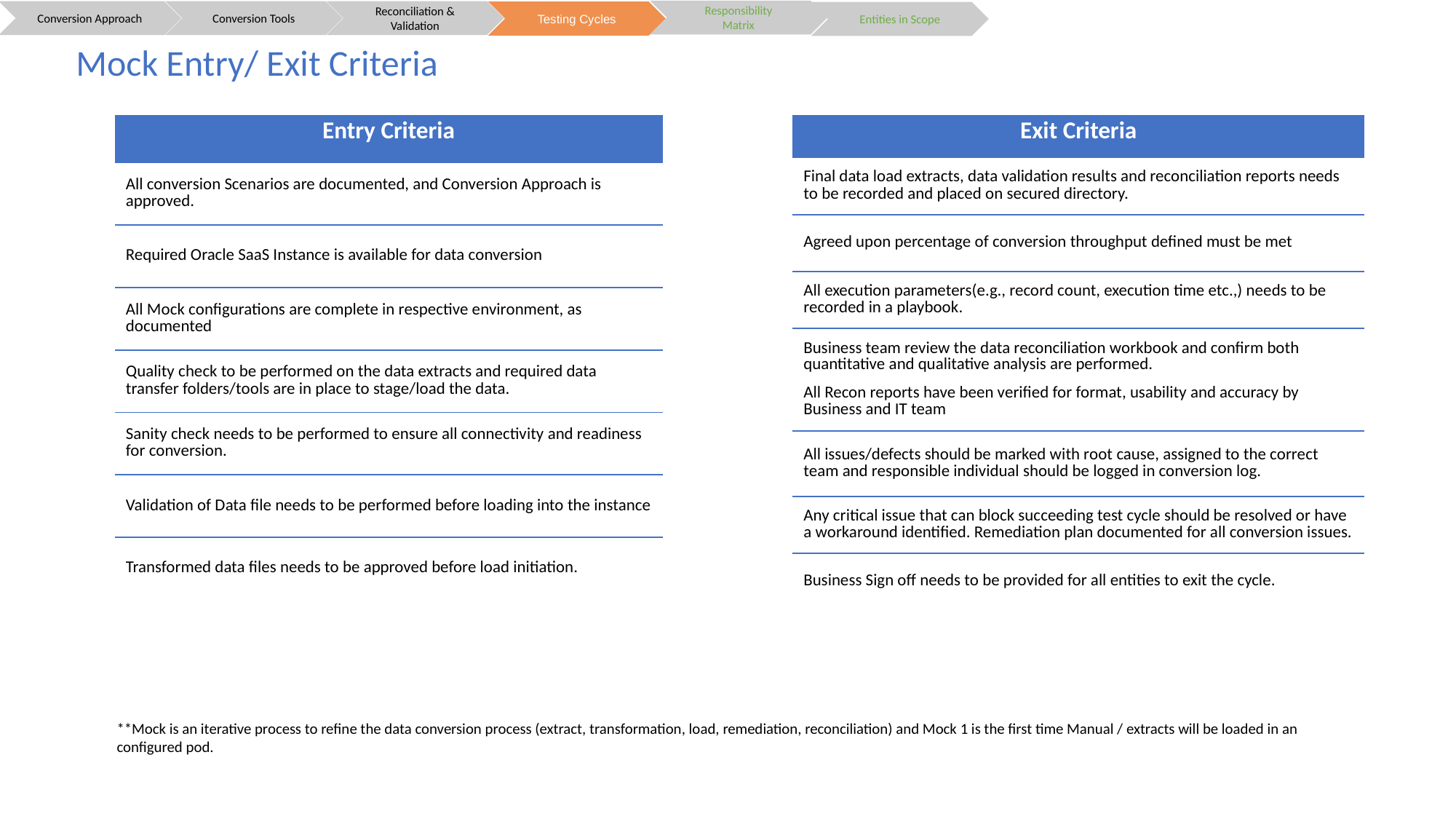

Responsibility Matrix
Conversion Approach
Conversion Tools
Reconciliation & Validation
Testing Cycles
Entities in Scope
Mock Entry/ Exit Criteria
| Entry Criteria |
| --- |
| All conversion Scenarios are documented, and Conversion Approach is approved. |
| Required Oracle SaaS Instance is available for data conversion |
| All Mock configurations are complete in respective environment, as documented |
| Quality check to be performed on the data extracts and required data transfer folders/tools are in place to stage/load the data. |
| Sanity check needs to be performed to ensure all connectivity and readiness for conversion. |
| Validation of Data file needs to be performed before loading into the instance |
| Transformed data files needs to be approved before load initiation. |
| Exit Criteria |
| --- |
| Final data load extracts, data validation results and reconciliation reports needs to be recorded and placed on secured directory. |
| Agreed upon percentage of conversion throughput defined must be met |
| All execution parameters(e.g., record count, execution time etc.,) needs to be recorded in a playbook. |
| Business team review the data reconciliation workbook and confirm both quantitative and qualitative analysis are performed. All Recon reports have been verified for format, usability and accuracy by Business and IT team |
| All issues/defects should be marked with root cause, assigned to the correct team and responsible individual should be logged in conversion log. |
| Any critical issue that can block succeeding test cycle should be resolved or have a workaround identified. Remediation plan documented for all conversion issues. |
| Business Sign off needs to be provided for all entities to exit the cycle. |
**Mock is an iterative process to refine the data conversion process (extract, transformation, load, remediation, reconciliation) and Mock 1 is the first time Manual / extracts will be loaded in an  configured pod.